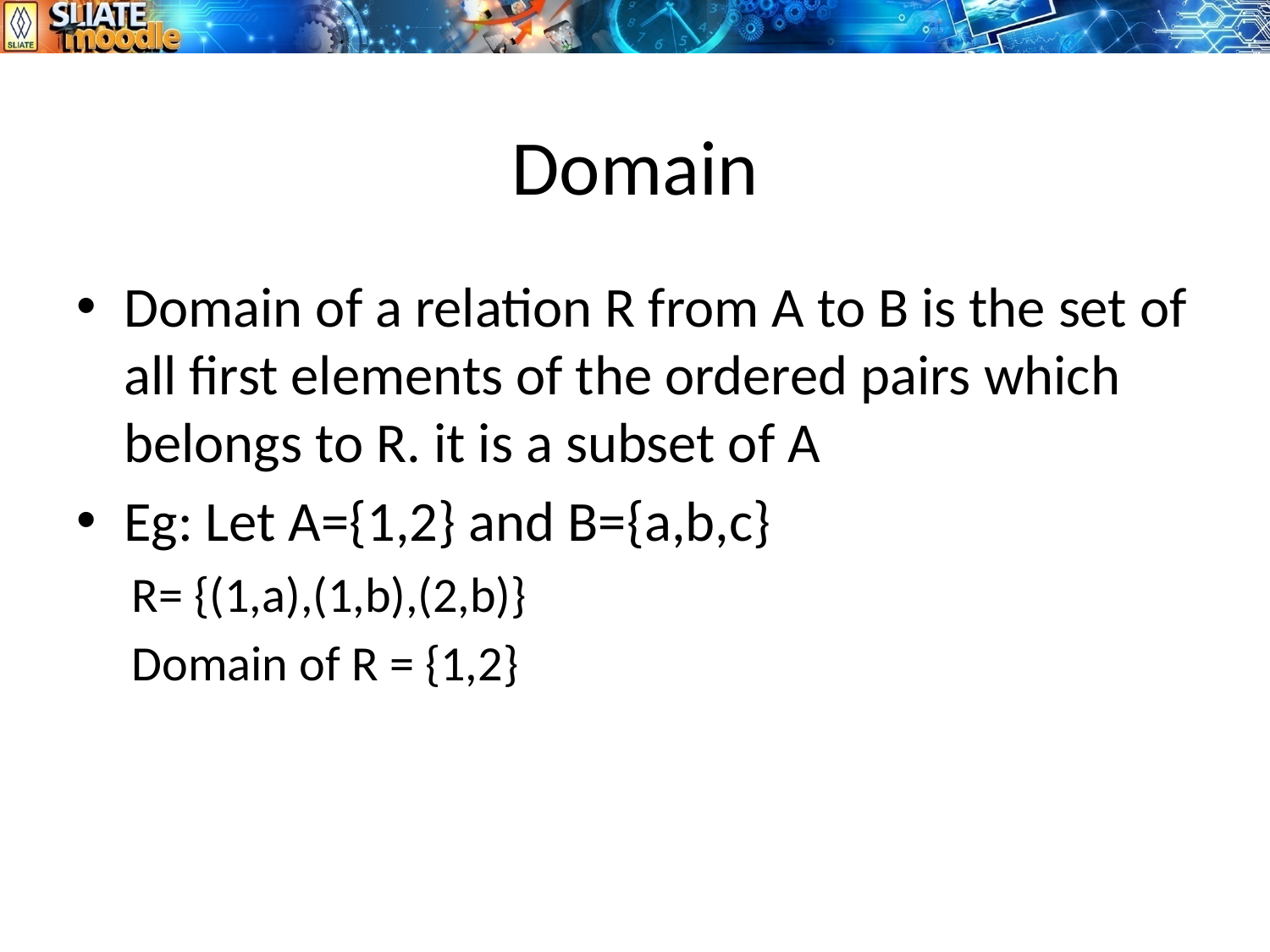

# Domain
Domain of a relation R from A to B is the set of all first elements of the ordered pairs which belongs to R. it is a subset of A
Eg: Let A={1,2} and B={a,b,c}
R= {(1,a),(1,b),(2,b)}
Domain of R = {1,2}